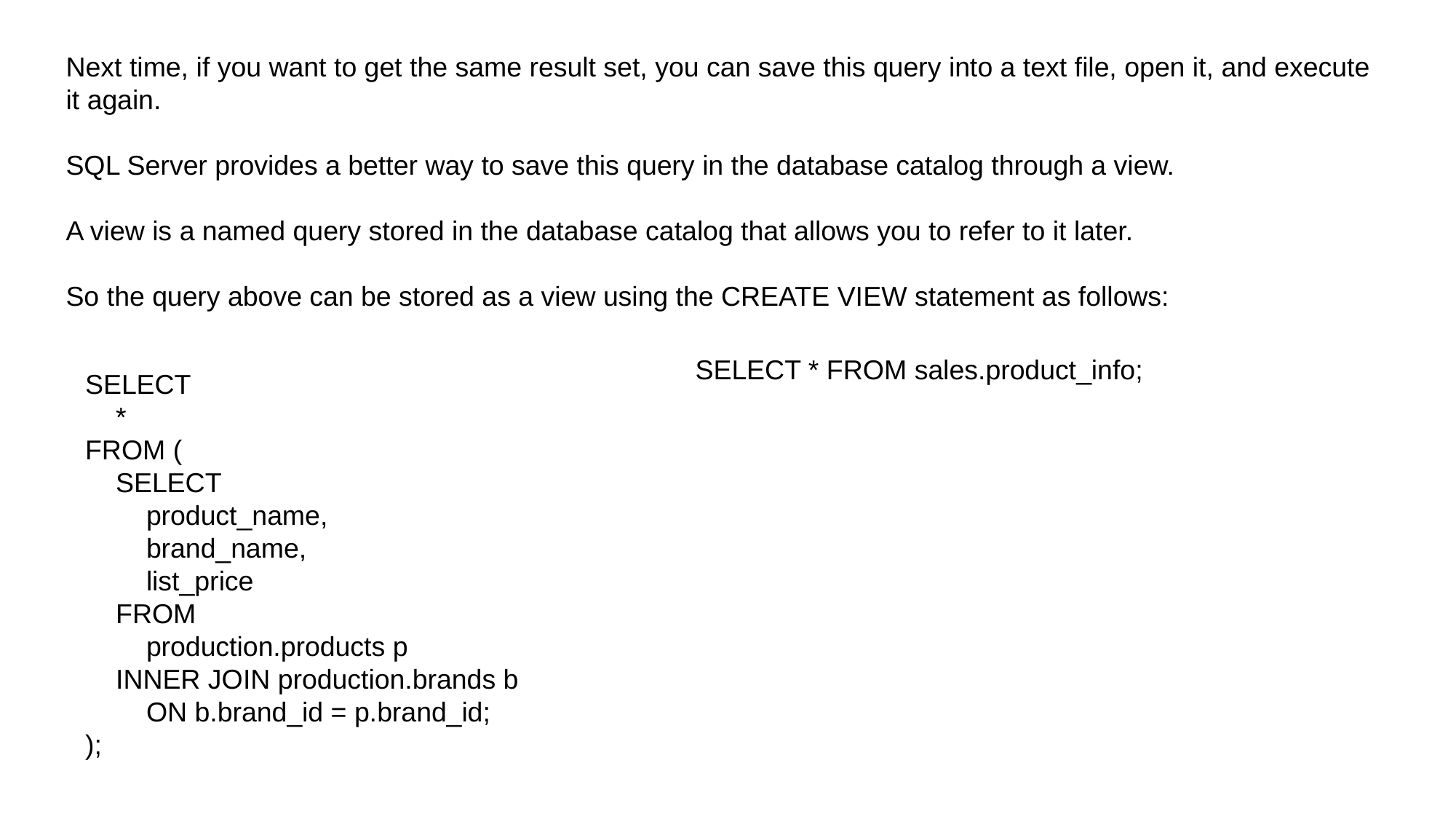

Next time, if you want to get the same result set, you can save this query into a text file, open it, and execute it again.

SQL Server provides a better way to save this query in the database catalog through a view.

A view is a named query stored in the database catalog that allows you to refer to it later.

So the query above can be stored as a view using the CREATE VIEW statement as follows:
SELECT * FROM sales.product_info;
SELECT
    *
FROM (
    SELECT
        product_name,
        brand_name,
        list_price
    FROM
        production.products p
    INNER JOIN production.brands b
        ON b.brand_id = p.brand_id;
);